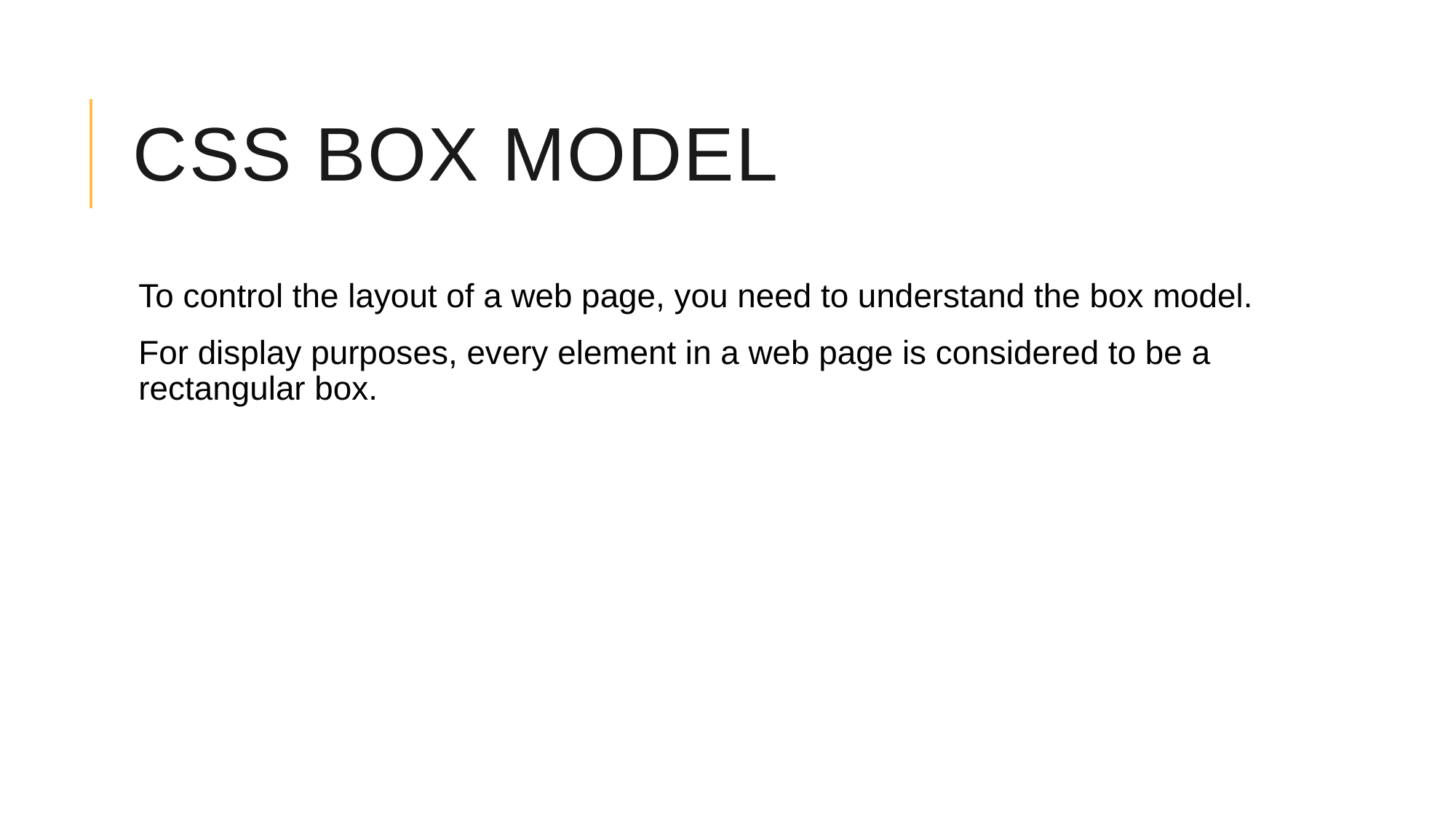

# CSS Box Model
To control the layout of a web page, you need to understand the box model.
For display purposes, every element in a web page is considered to be a rectangular box.